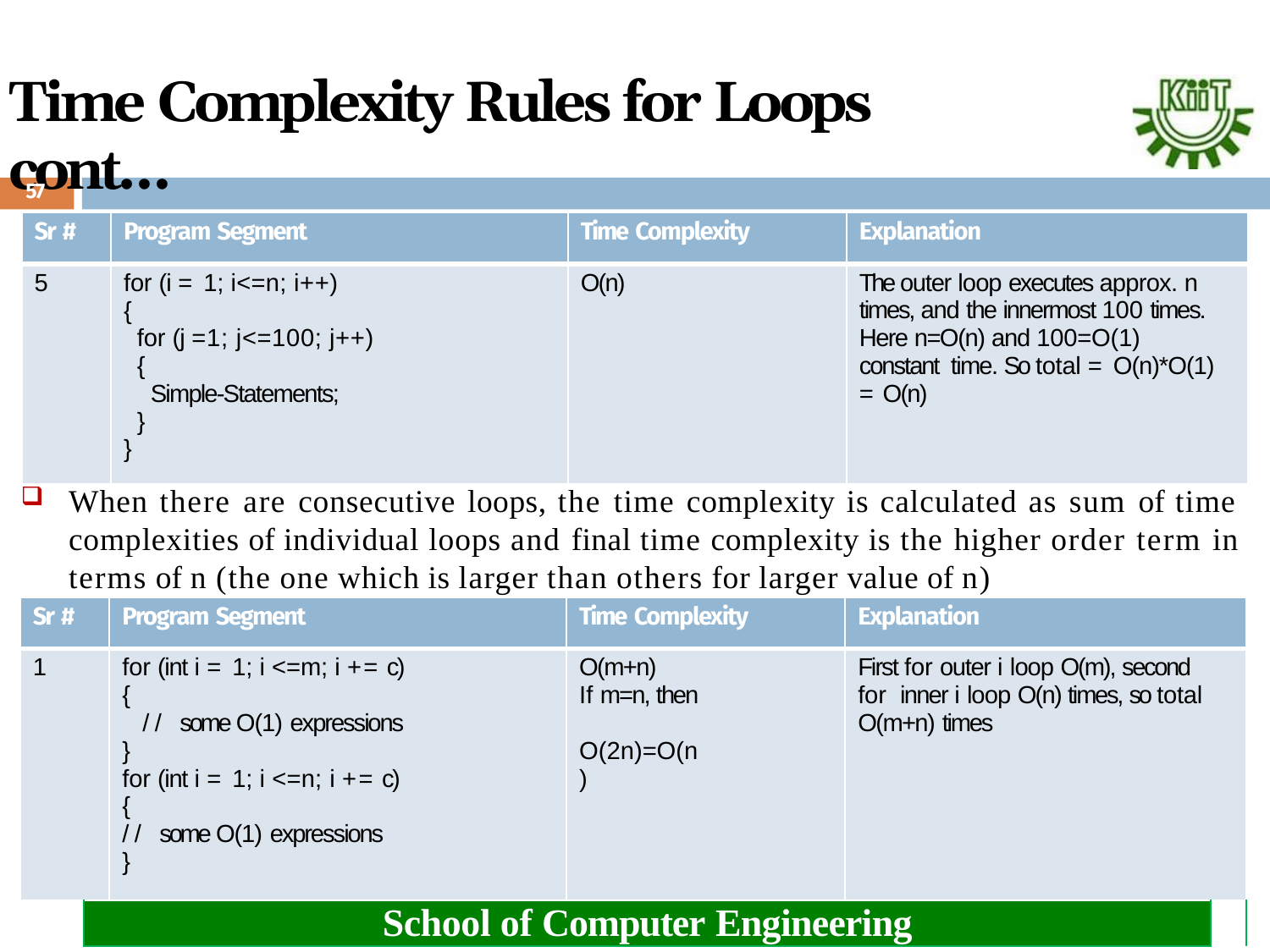

# Time Complexity Rules for Loops cont…

57
| Sr # | Program Segment | Time Complexity | Explanation |
| --- | --- | --- | --- |
| 5 | for (i = 1; i<=n; i++) { for (j =1; j<=100; j++) { Simple-Statements; } } | O(n) | The outer loop executes approx. n times, and the innermost 100 times. Here n=O(n) and 100=O(1) constant time. So total = O(n)\*O(1) = O(n) |
When there are consecutive loops, the time complexity is calculated as sum of time  complexities of individual loops and final time complexity is the higher order term in  terms of n (the one which is larger than others for larger value of n)
| Sr # |  | Program Segment | Time Complexity | Explanation |  |
| --- | --- | --- | --- | --- | --- |
| 1 |  | for (int i = 1; i <=m; i += c) { // some O(1) expressions } for (int i = 1; i <=n; i += c) { // some O(1) expressions } | O(m+n) If m=n, then O(2n)=O(n) | First for outer i loop O(m), second for inner i loop O(n) times, so total O(m+n) times |  |
|  | School of Computer Engineering |  |  |  |  |